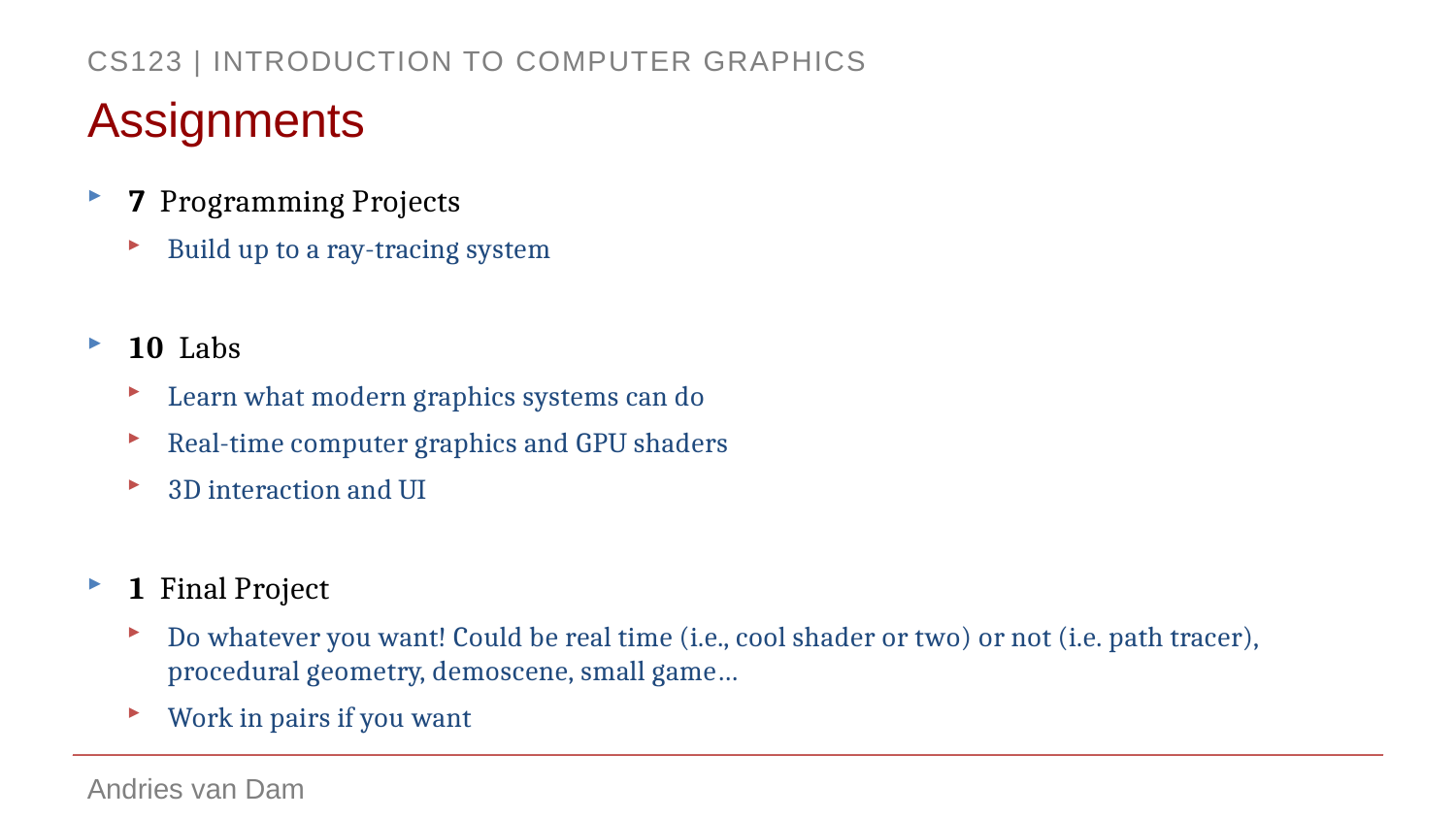

# Assignments
7  Programming Projects
Build up to a ray-tracing system

10  Labs
Learn what modern graphics systems can do
Real-time computer graphics and GPU shaders
3D interaction and UI

1  Final Project
Do whatever you want! Could be real time (i.e., cool shader or two) or not (i.e. path tracer), procedural geometry, demoscene, small game…
Work in pairs if you want